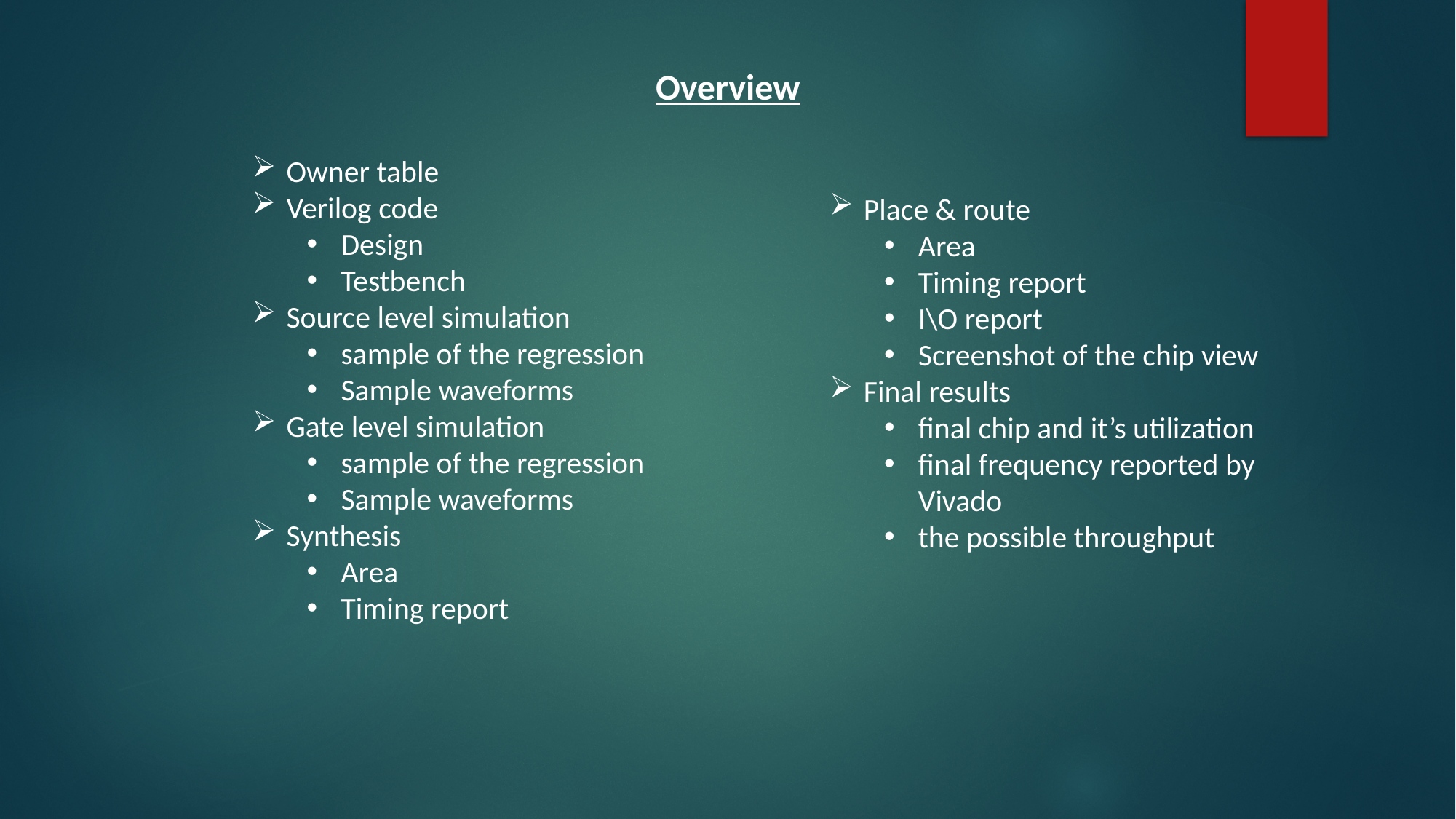

Overview

Owner table
Verilog code
Design
Testbench
Source level simulation
sample of the regression
Sample waveforms
Gate level simulation
sample of the regression
Sample waveforms
Synthesis
Area
Timing report

Place & route
Area
Timing report
I\O report
Screenshot of the chip view
Final results
final chip and it’s utilization
final frequency reported by Vivado
the possible throughput